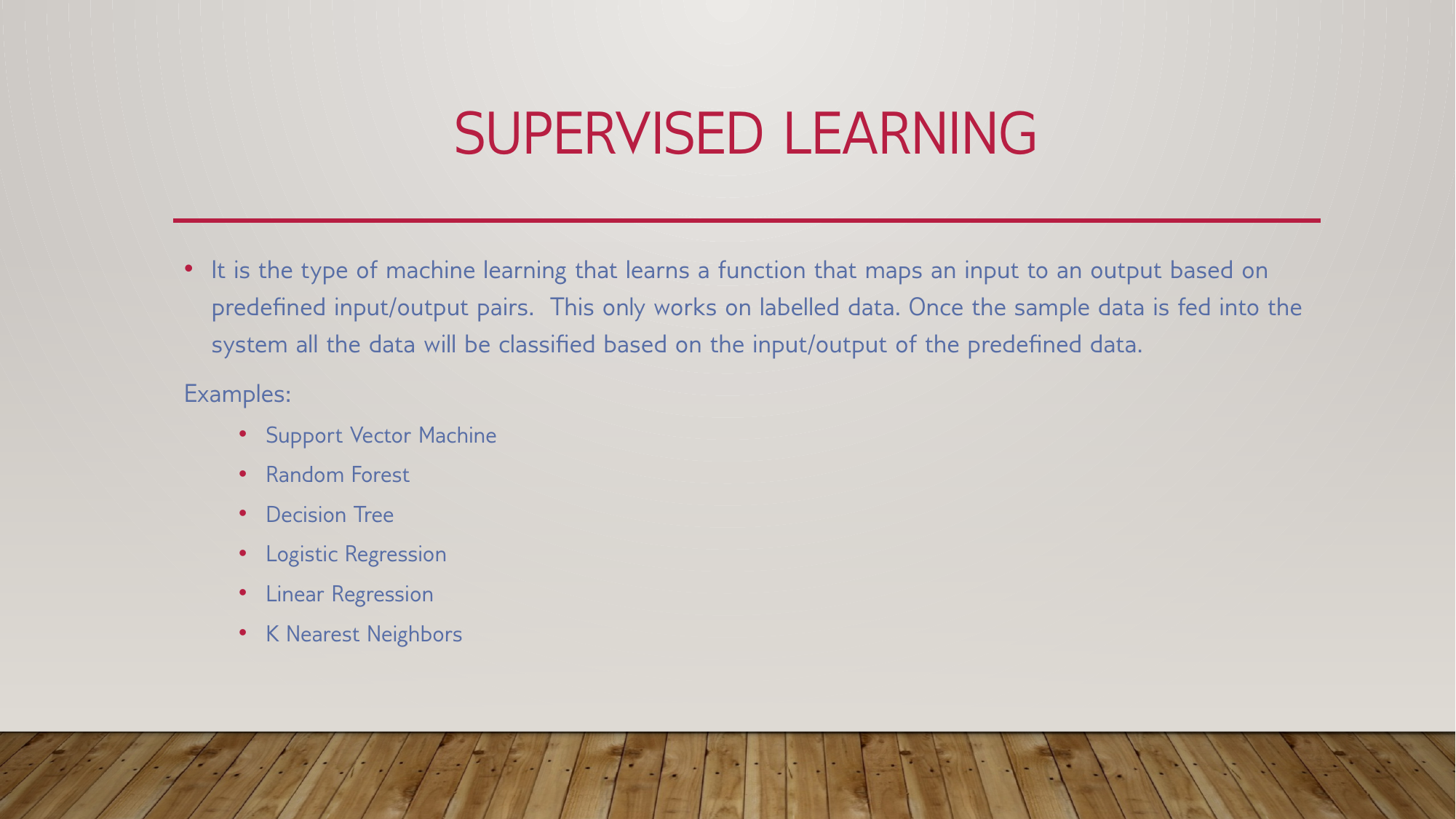

# Supervised learning
It is the type of machine learning that learns a function that maps an input to an output based on predefined input/output pairs.  This only works on labelled data. Once the sample data is fed into the system all the data will be classified based on the input/output of the predefined data.
Examples:
Support Vector Machine
Random Forest
Decision Tree
Logistic Regression
Linear Regression
K Nearest Neighbors